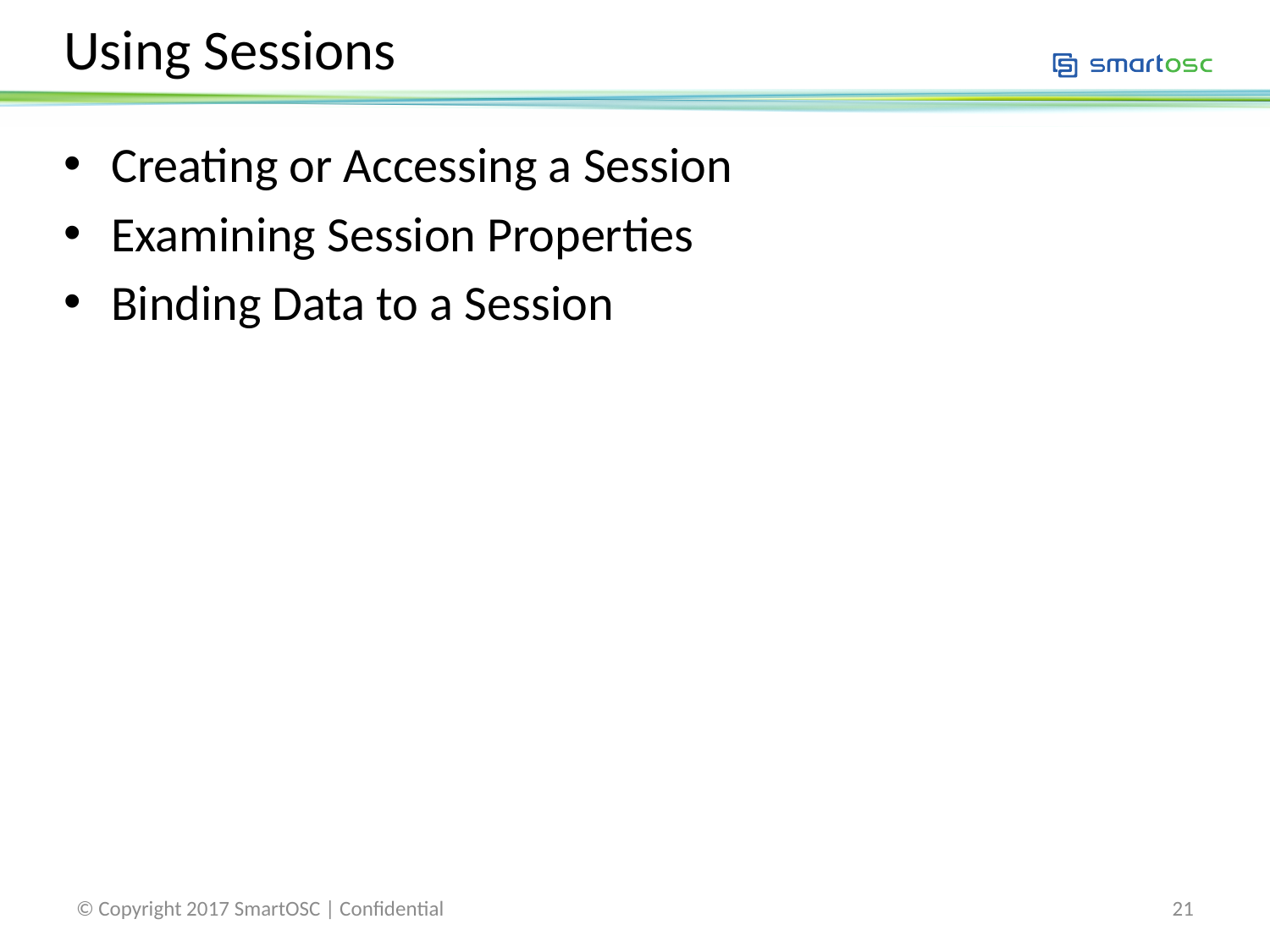

# Using Sessions
Creating or Accessing a Session
Examining Session Properties
Binding Data to a Session

© Copyright 2017 SmartOSC | Confidential
21